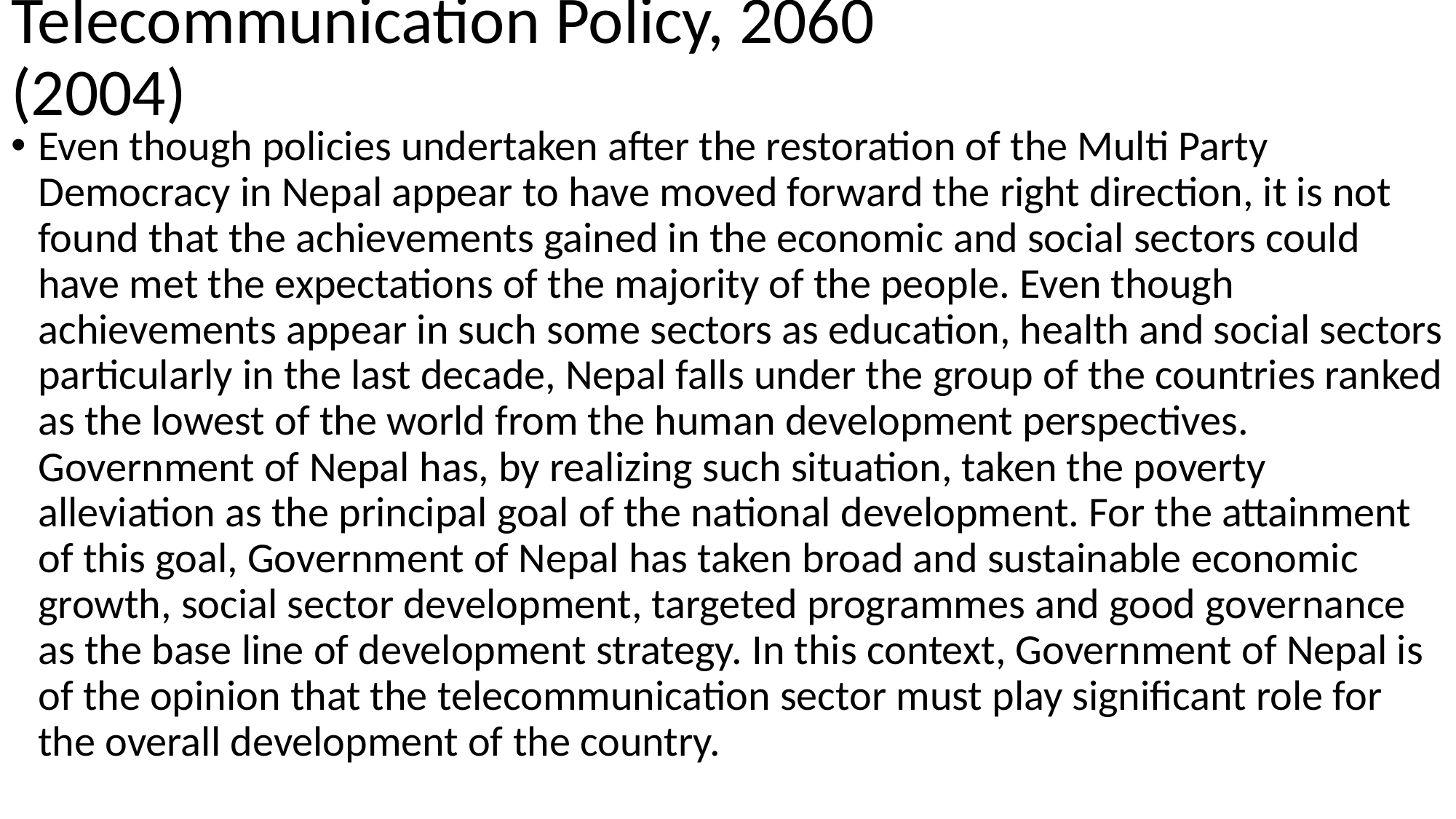

# Telecommunication Policy, 2060 (2004)
Even though policies undertaken after the restoration of the Multi Party Democracy in Nepal appear to have moved forward the right direction, it is not found that the achievements gained in the economic and social sectors could have met the expectations of the majority of the people. Even though achievements appear in such some sectors as education, health and social sectors particularly in the last decade, Nepal falls under the group of the countries ranked as the lowest of the world from the human development perspectives. Government of Nepal has, by realizing such situation, taken the poverty alleviation as the principal goal of the national development. For the attainment of this goal, Government of Nepal has taken broad and sustainable economic growth, social sector development, targeted programmes and good governance as the base line of development strategy. In this context, Government of Nepal is of the opinion that the telecommunication sector must play significant role for the overall development of the country.